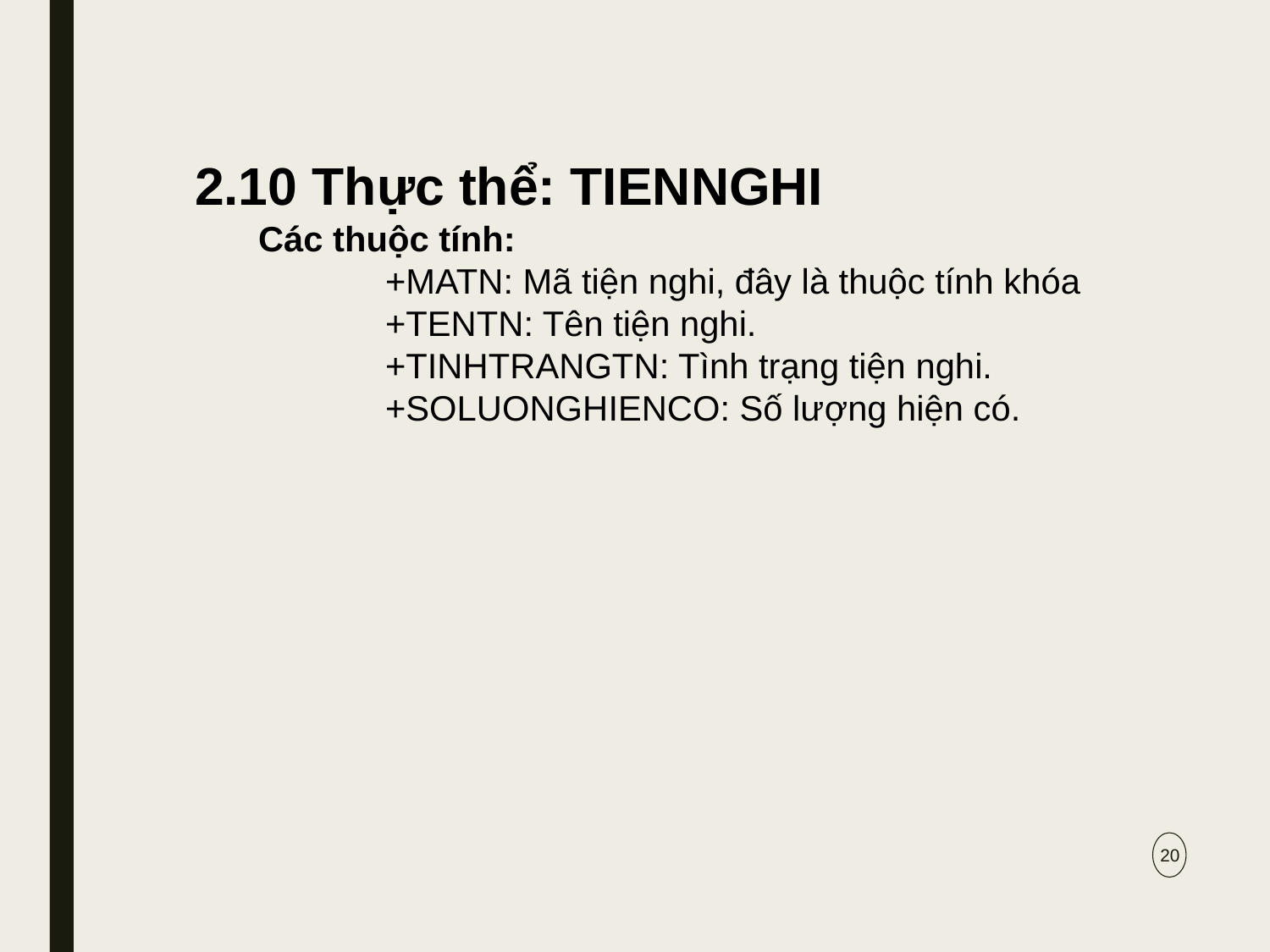

2.10 Thực thể: TIENNGHI
Các thuộc tính:
	+MATN: Mã tiện nghi, đây là thuộc tính khóa
	+TENTN: Tên tiện nghi.
	+TINHTRANGTN: Tình trạng tiện nghi.
	+SOLUONGHIENCO: Số lượng hiện có.

20